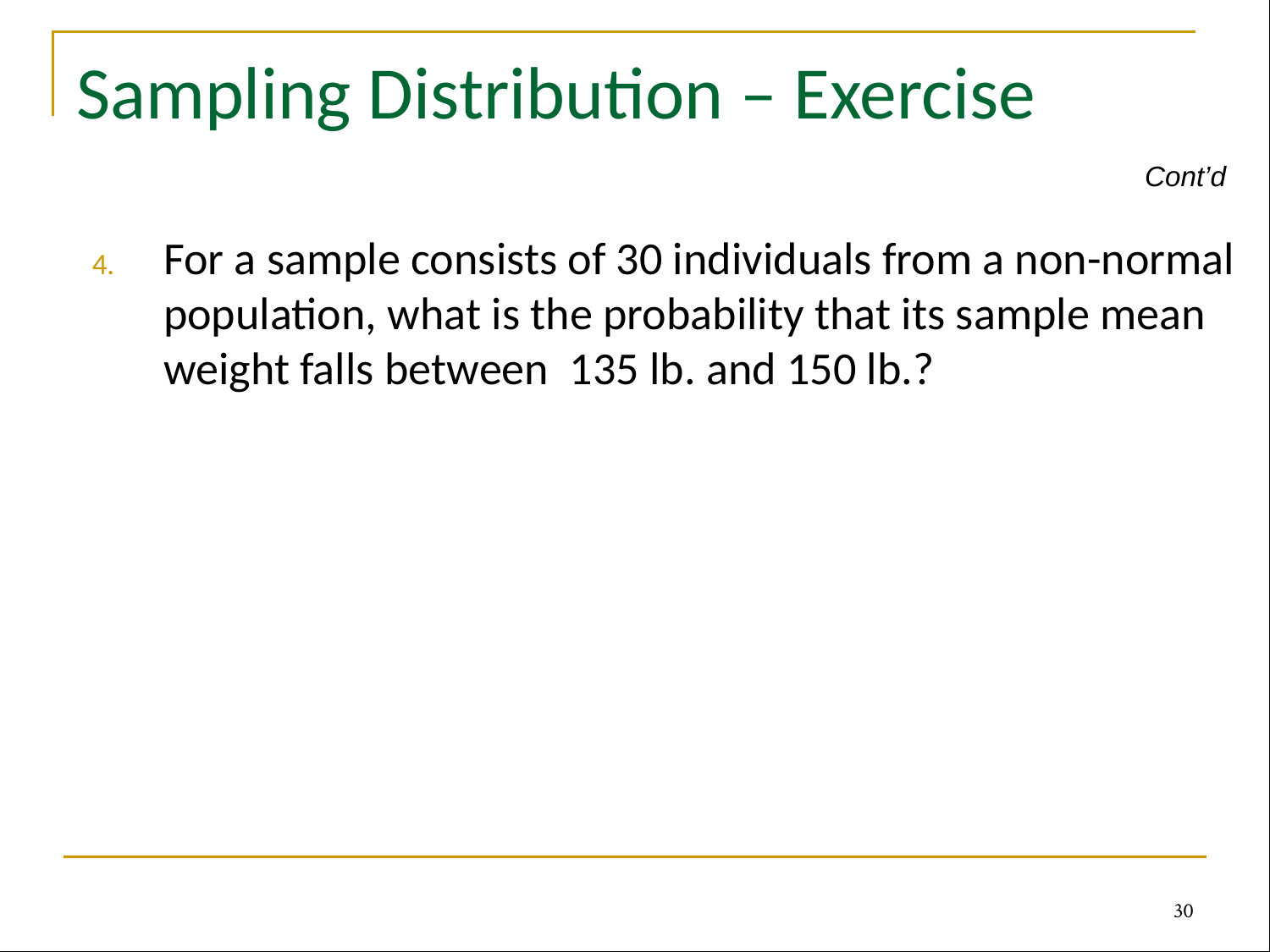

# Sampling Distribution – Exercise
Cont’d
For a sample consists of 30 individuals from a non-normal population, what is the probability that its sample mean weight falls between  135 lb. and 150 lb.?

30